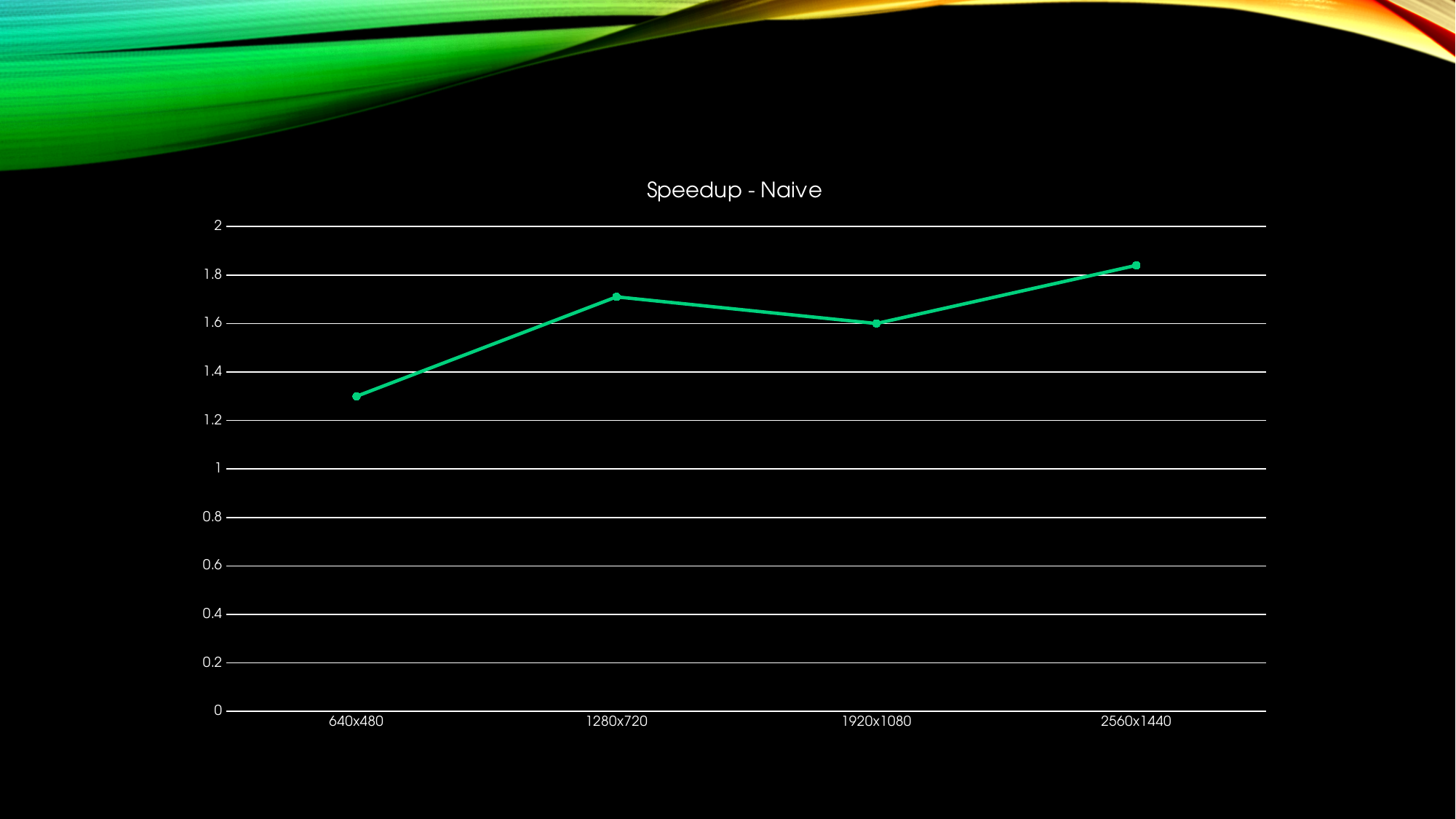

### Chart: Speedup - Naive

| Category | Speedup |
|---|---|
| 640x480 | 1.3 |
| 1280x720 | 1.71 |
| 1920x1080 | 1.6 |
| 2560x1440 | 1.84 |